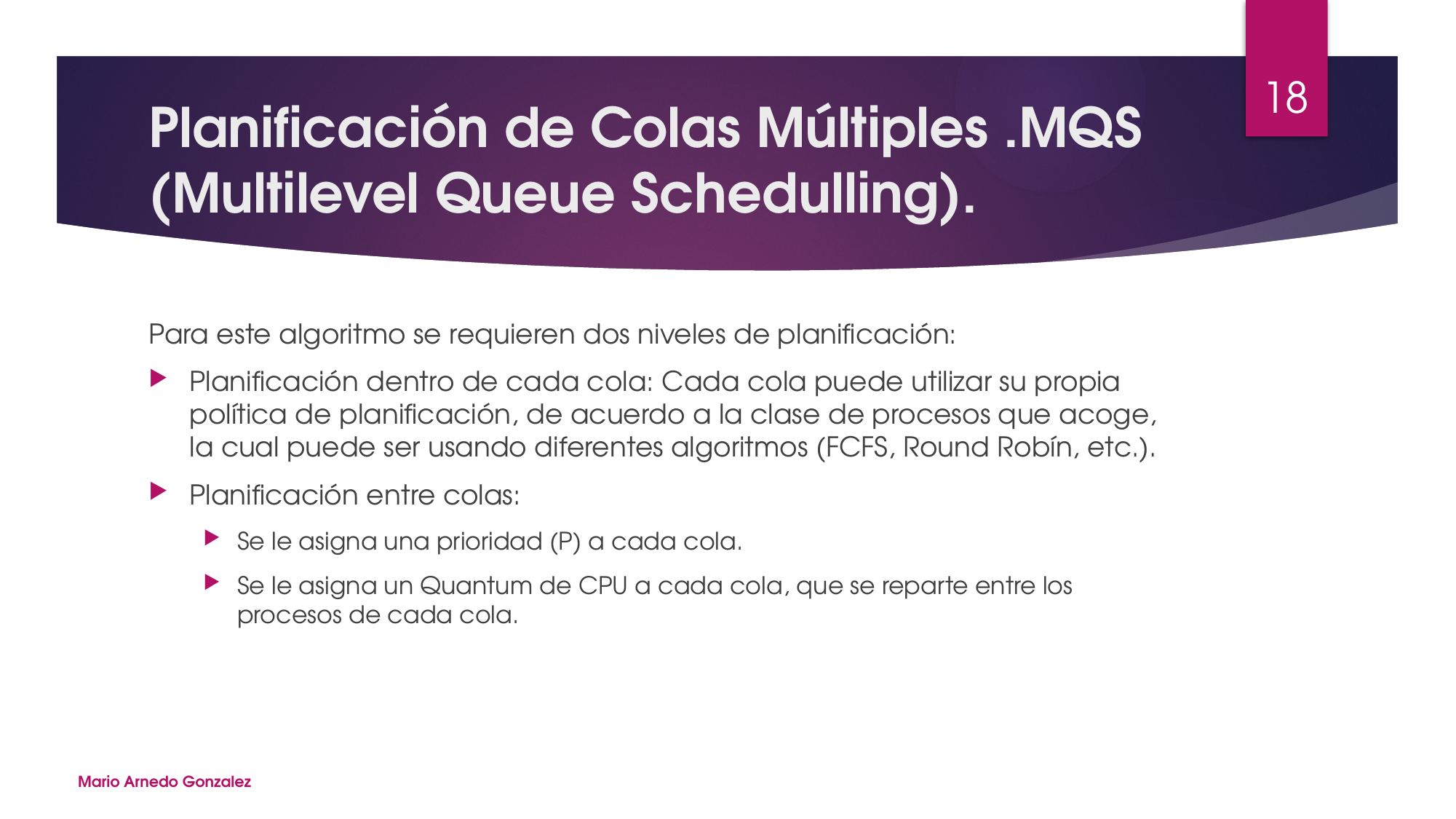

18
# Planificación de Colas Múltiples .MQS (Multilevel Queue Schedulling).
Para este algoritmo se requieren dos niveles de planificación:
Planificación dentro de cada cola: Cada cola puede utilizar su propia política de planificación, de acuerdo a la clase de procesos que acoge, la cual puede ser usando diferentes algoritmos (FCFS, Round Robín, etc.).
Planificación entre colas:
Se le asigna una prioridad (P) a cada cola.
Se le asigna un Quantum de CPU a cada cola, que se reparte entre los procesos de cada cola.

Mario Arnedo Gonzalez